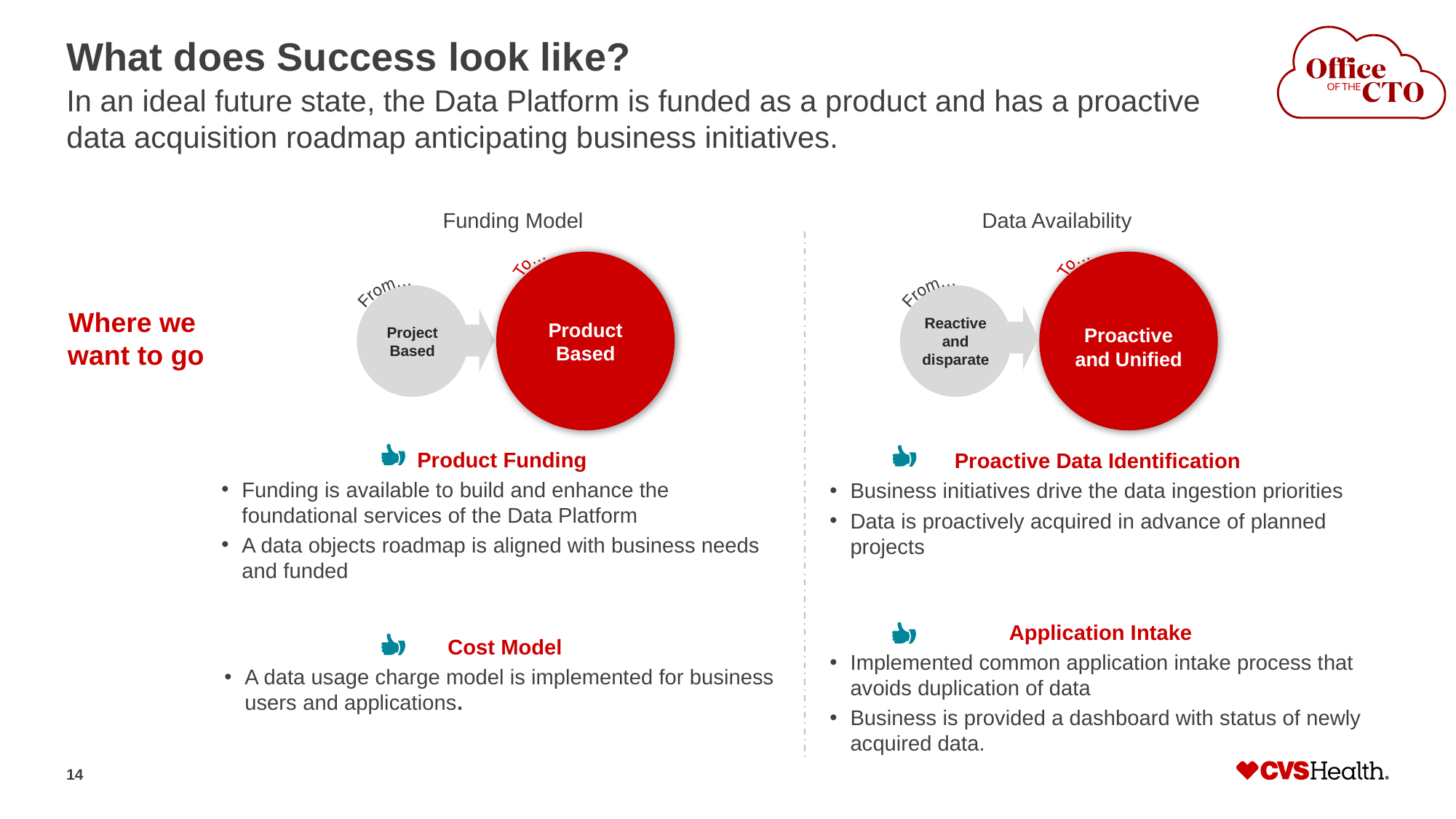

# What does Success look like?
In an ideal future state, the Data Platform is funded as a product and has a proactive data acquisition roadmap anticipating business initiatives.
Funding Model
Data Availability
To…
To…
Product Based
Proactive and Unified
From…
From…
Reactive and disparate
Project Based

Where we
want to go

Product Funding
Funding is available to build and enhance the foundational services of the Data Platform
A data objects roadmap is aligned with business needs and funded
Proactive Data Identification
Business initiatives drive the data ingestion priorities
Data is proactively acquired in advance of planned projects
Application Intake
Implemented common application intake process that avoids duplication of data
Business is provided a dashboard with status of newly acquired data.

Cost Model
A data usage charge model is implemented for business users and applications.